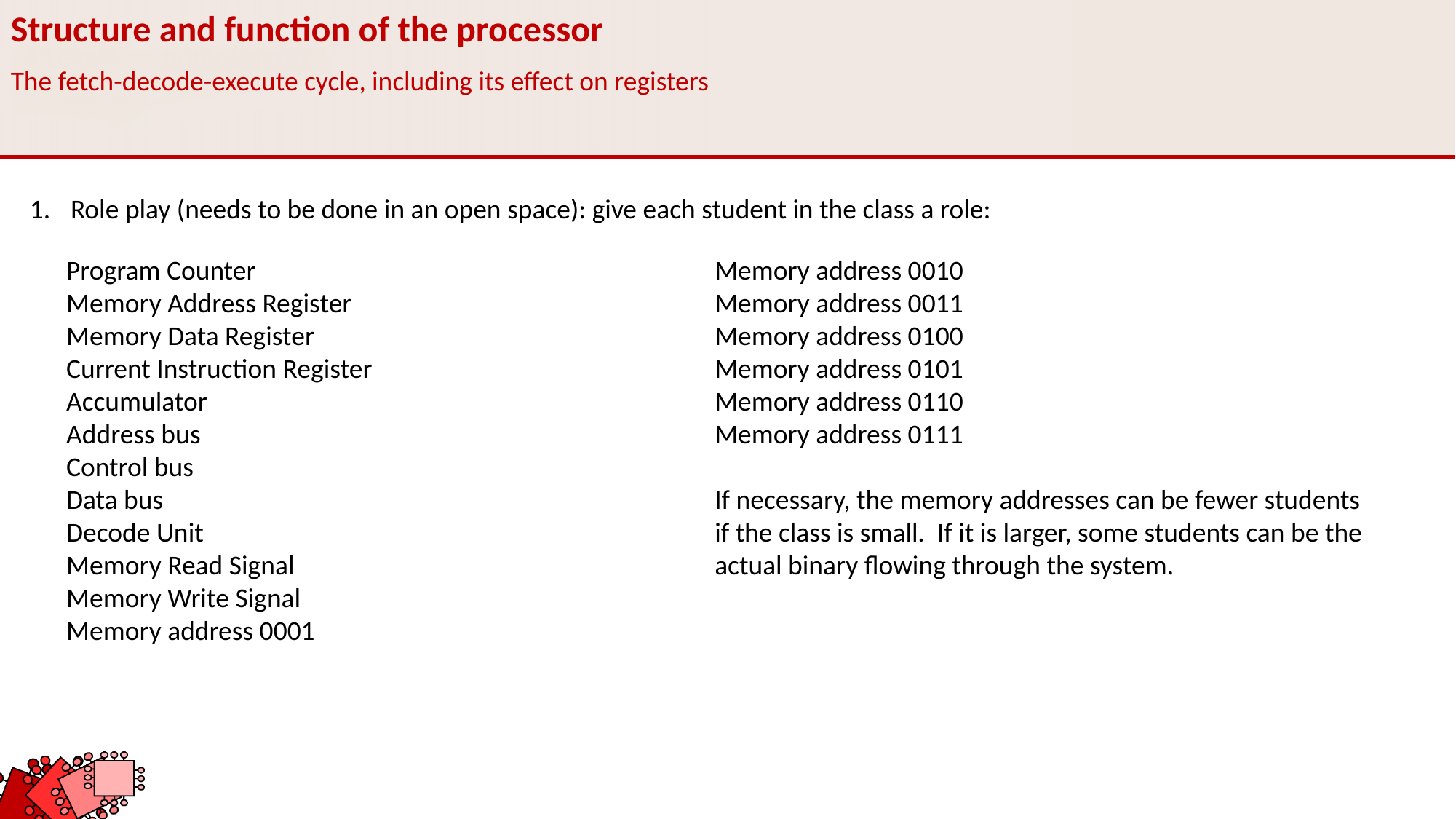

Structure and function of the processor
The fetch-decode-execute cycle, including its effect on registers
Role play (needs to be done in an open space): give each student in the class a role:
Program Counter
Memory Address Register
Memory Data Register
Current Instruction Register
Accumulator
Address bus
Control bus
Data bus
Decode Unit
Memory Read Signal
Memory Write Signal
Memory address 0001
Memory address 0010
Memory address 0011
Memory address 0100
Memory address 0101
Memory address 0110
Memory address 0111

If necessary, the memory addresses can be fewer students if the class is small.  If it is larger, some students can be the actual binary flowing through the system.